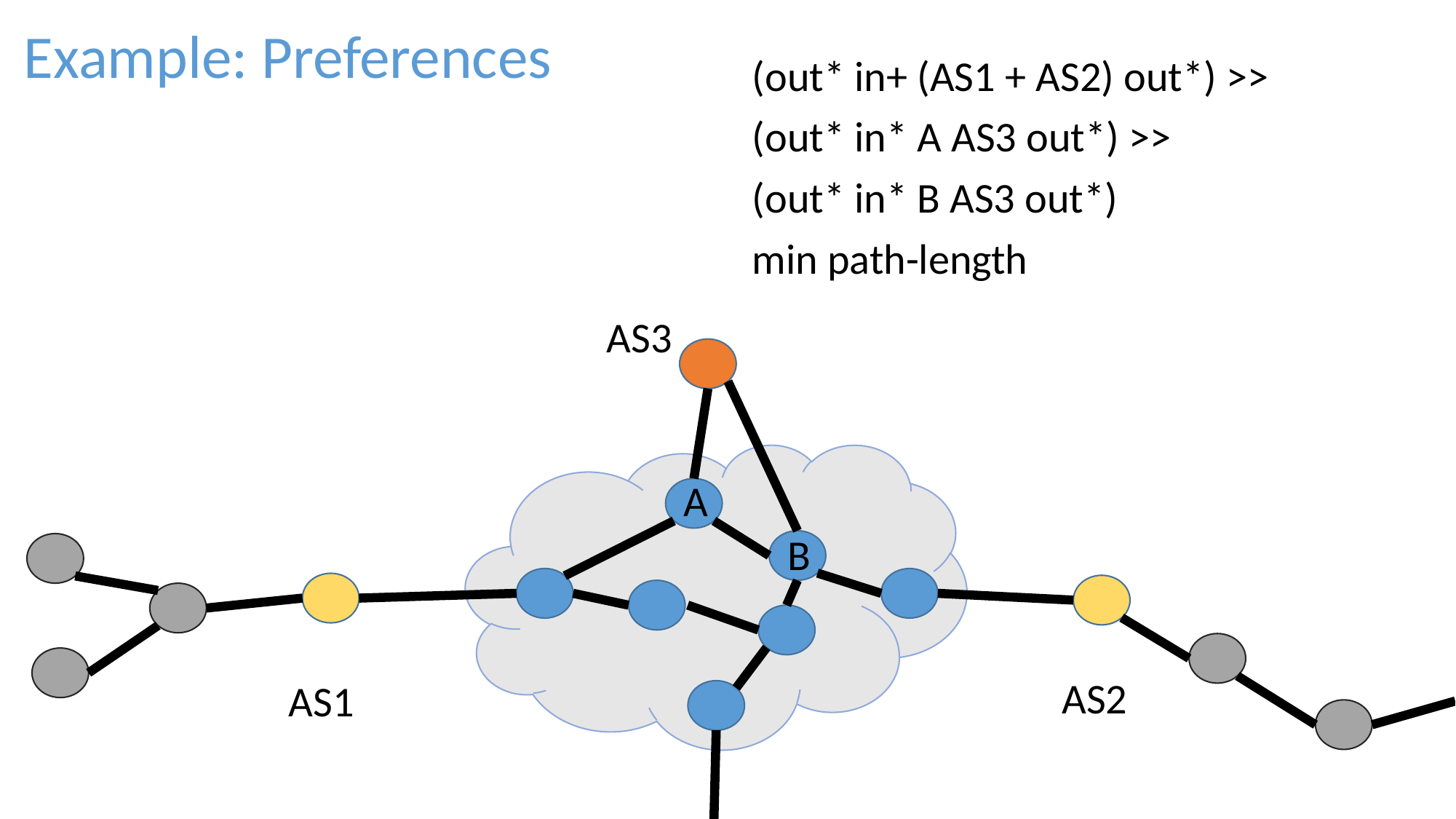

Example: Preferences
(out* in+ (AS1 + AS2) out*) >>
(out* in* A AS3 out*) >>
(out* in* B AS3 out*)
min path-length
AS3

A

B

AS2
AS1